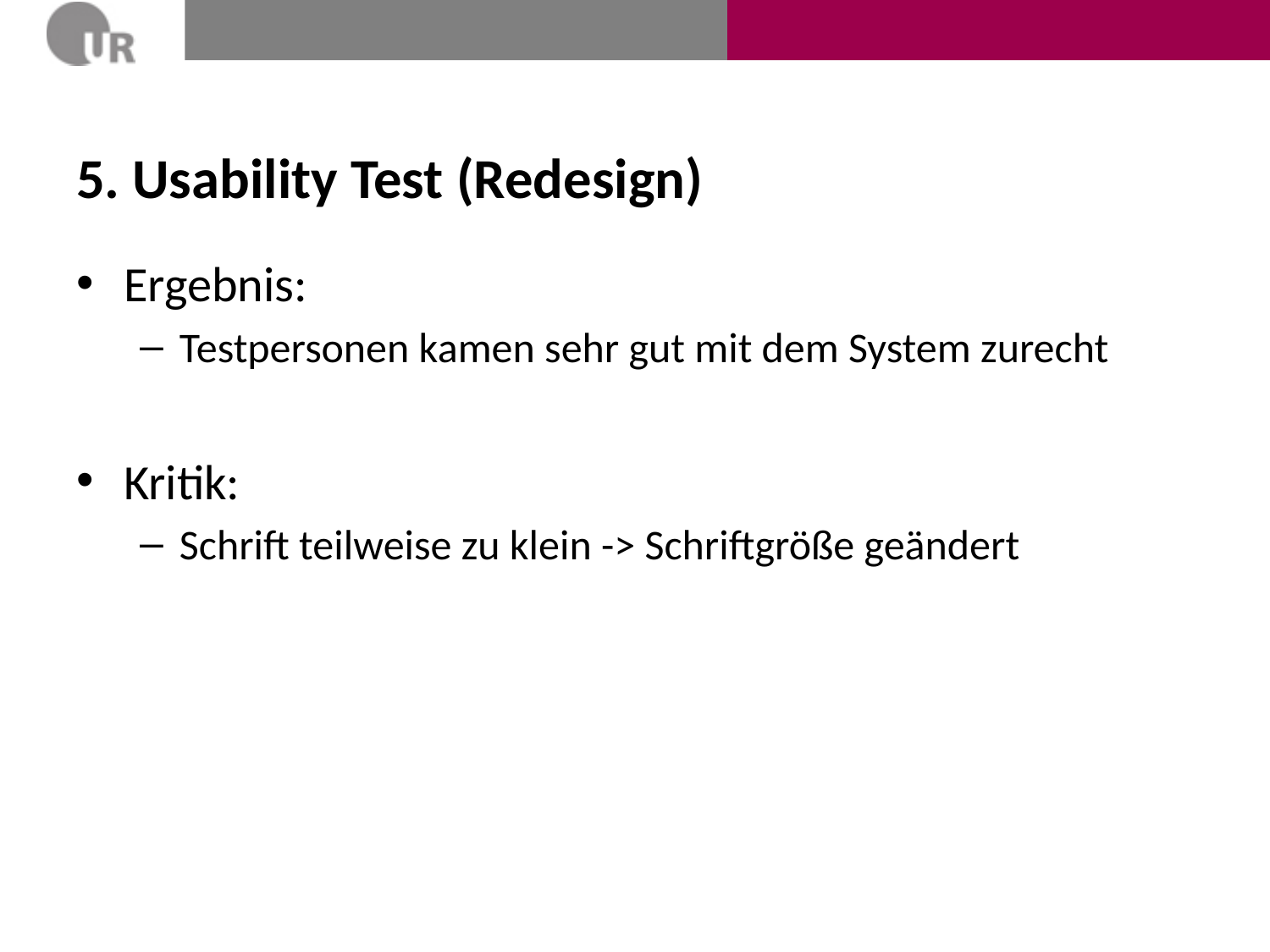

# 5. Usability Test (Redesign)
Ergebnis:
Testpersonen kamen sehr gut mit dem System zurecht

Kritik:
Schrift teilweise zu klein -> Schriftgröße geändert